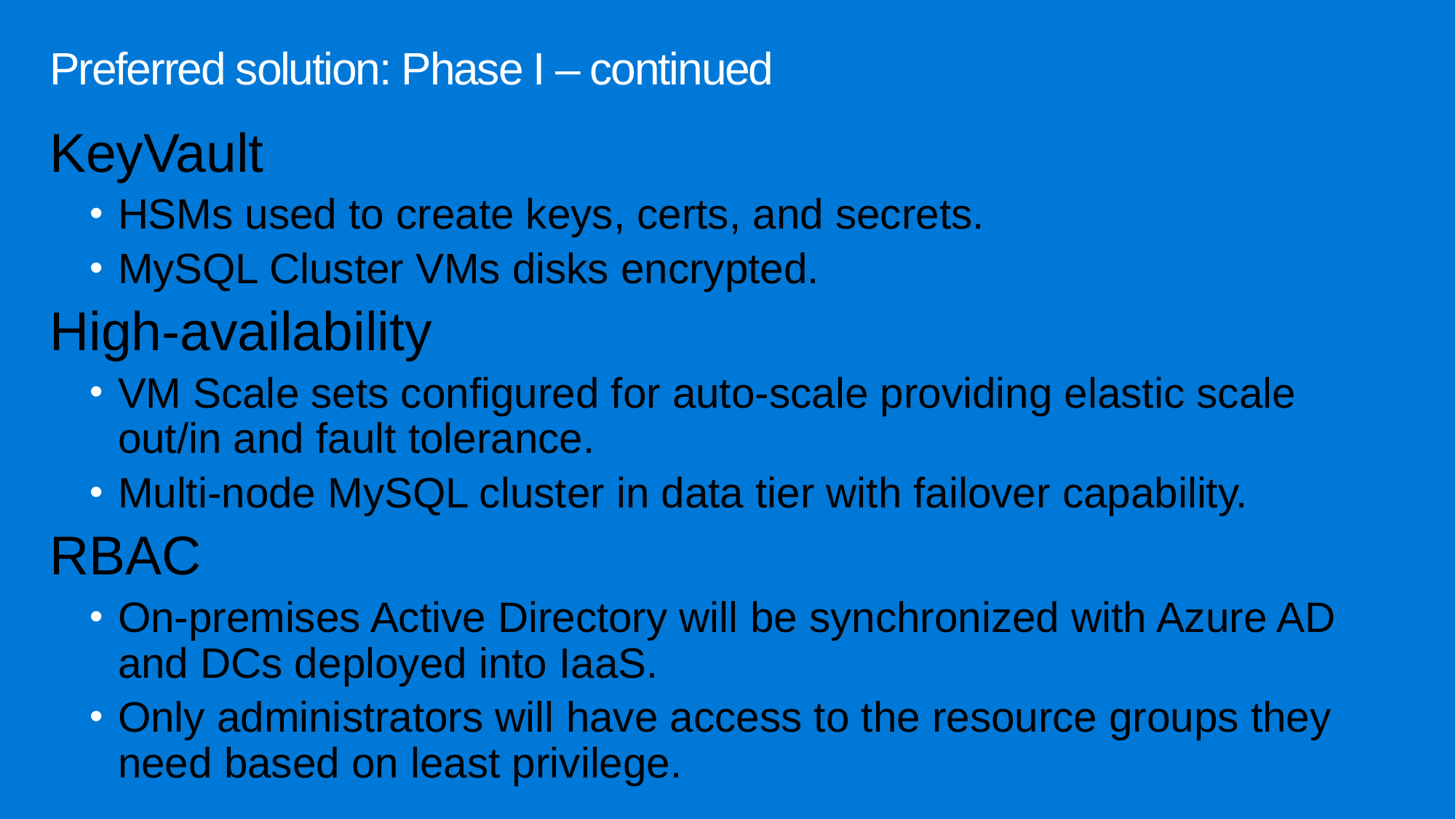

# Preferred solution: Phase I – continued
KeyVault
HSMs used to create keys, certs, and secrets.
MySQL Cluster VMs disks encrypted.
High-availability
VM Scale sets configured for auto-scale providing elastic scale out/in and fault tolerance.
Multi-node MySQL cluster in data tier with failover capability.
RBAC
On-premises Active Directory will be synchronized with Azure AD and DCs deployed into IaaS.
Only administrators will have access to the resource groups they need based on least privilege.